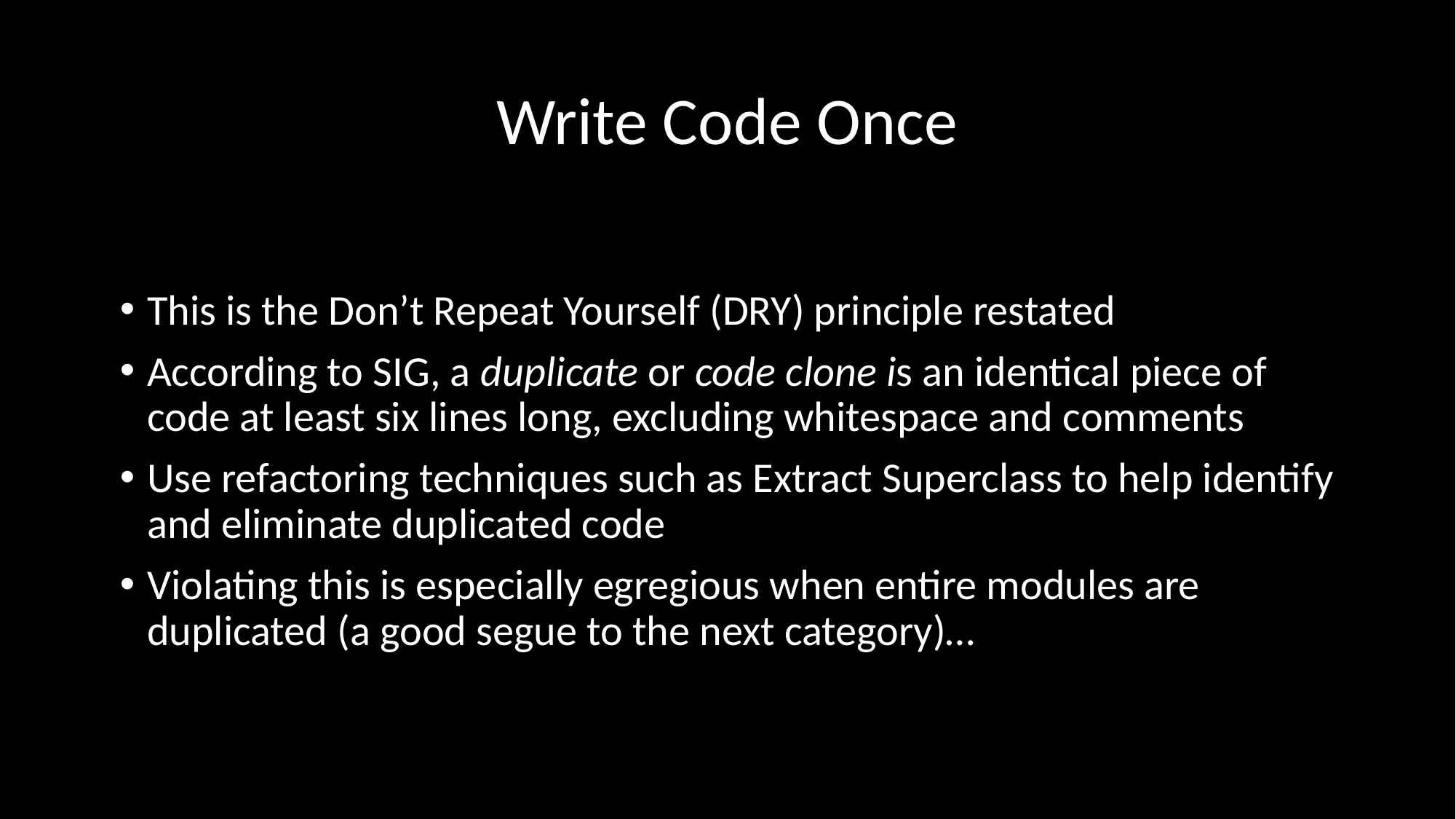

# Write Code Once
This is the Don’t Repeat Yourself (DRY) principle restated
According to SIG, a duplicate or code clone is an identical piece of code at least six lines long, excluding whitespace and comments
Use refactoring techniques such as Extract Superclass to help identify and eliminate duplicated code
Violating this is especially egregious when entire modules are duplicated (a good segue to the next category)…